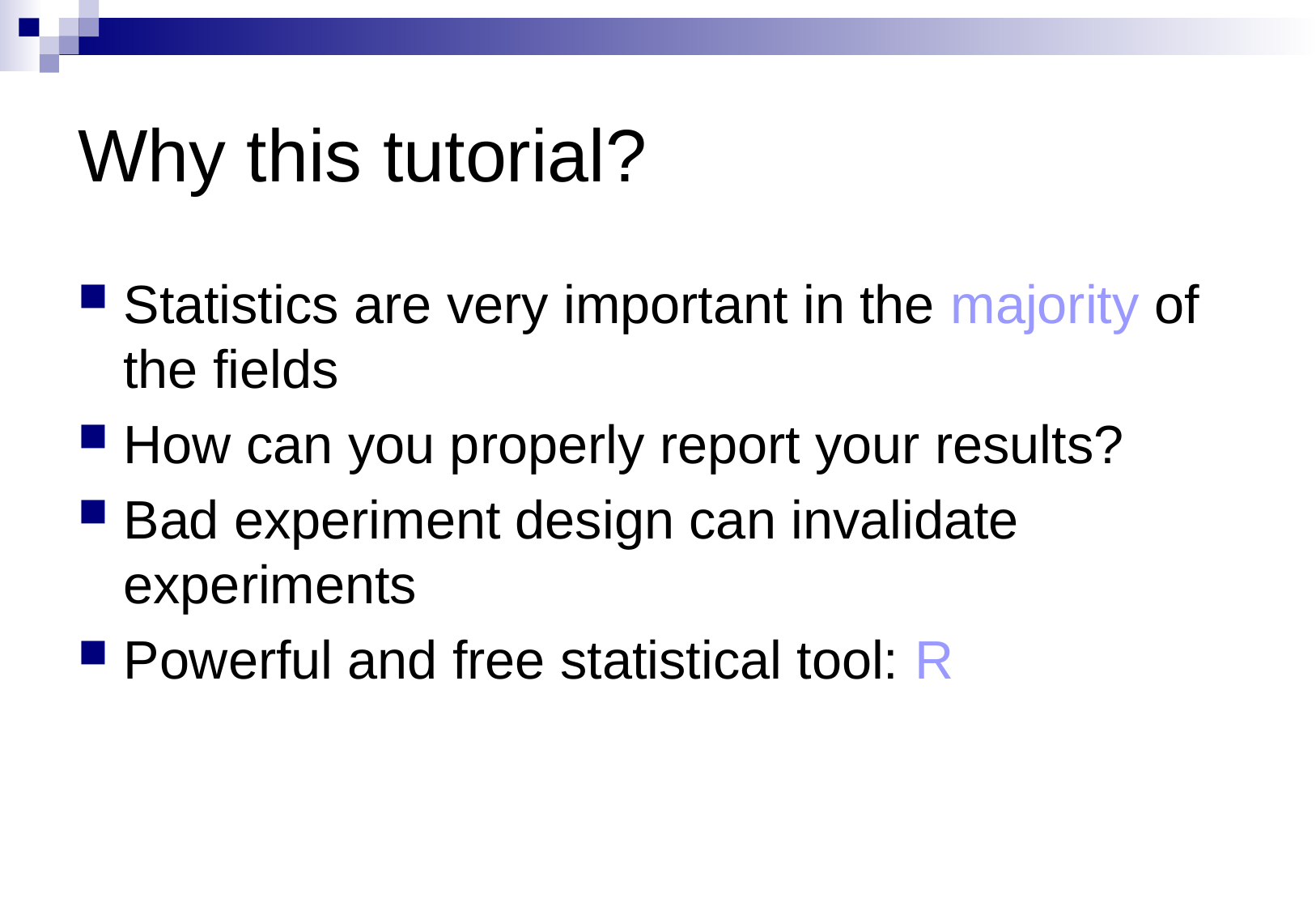

# Why this tutorial?
Statistics are very important in the majority of the fields
How can you properly report your results?
Bad experiment design can invalidate experiments
Powerful and free statistical tool: R